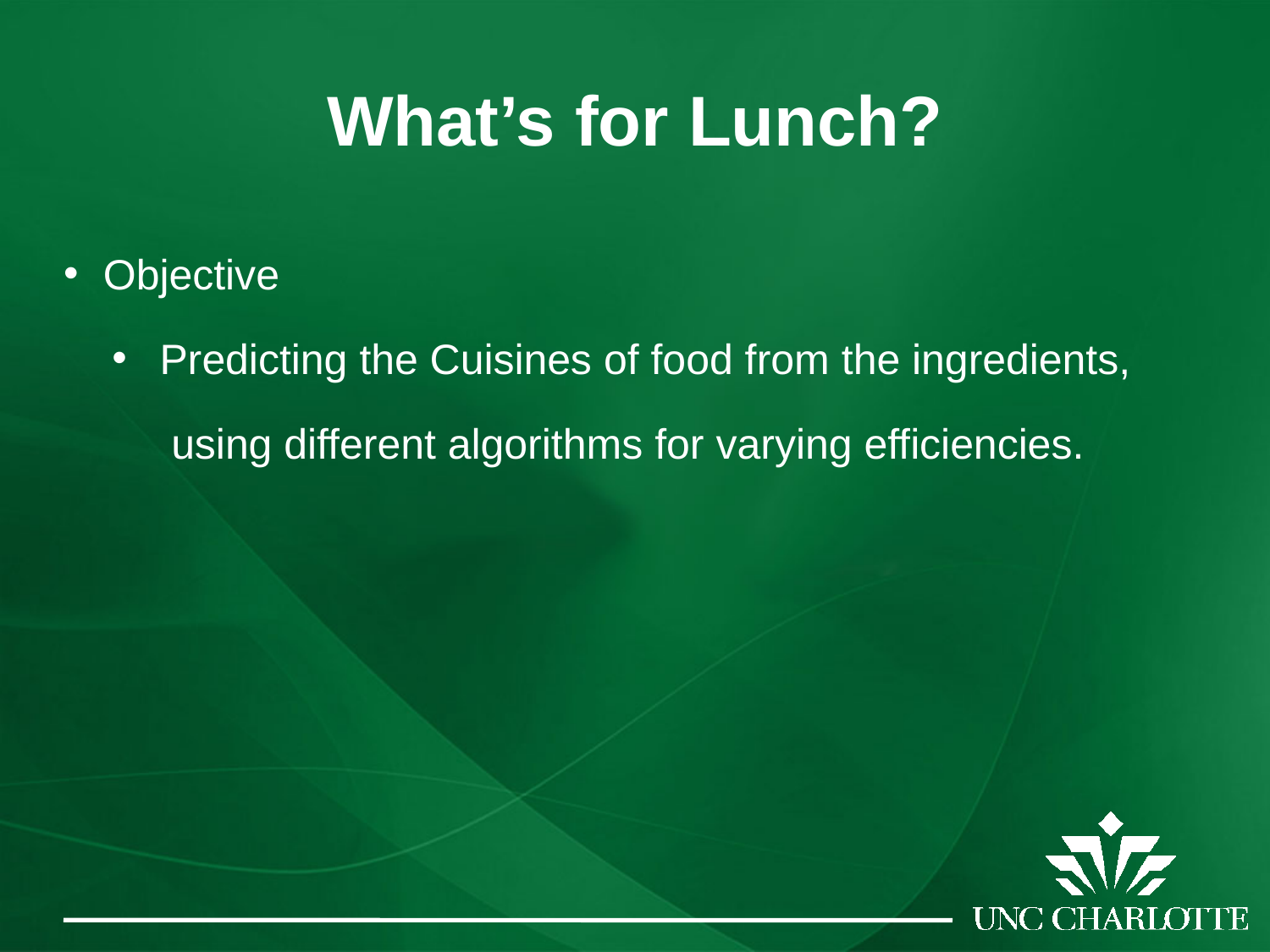

# What’s for Lunch?
Objective
Predicting the Cuisines of food from the ingredients,
     using different algorithms for varying efficiencies.